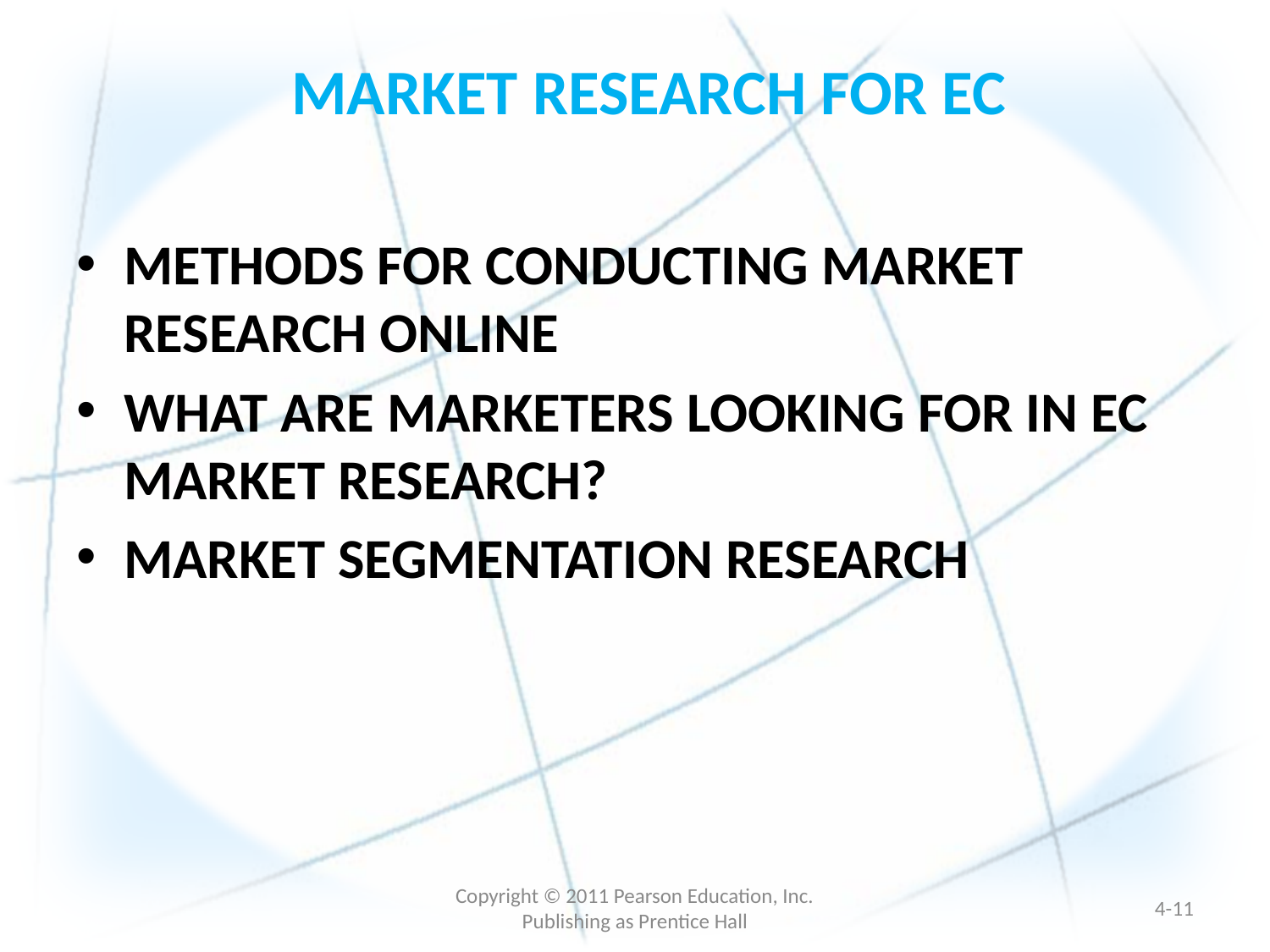

# MARKET RESEARCH FOR EC
METHODS FOR CONDUCTING MARKET RESEARCH ONLINE
WHAT ARE MARKETERS LOOKING FOR IN EC MARKET RESEARCH?
MARKET SEGMENTATION RESEARCH
Copyright © 2011 Pearson Education, Inc. Publishing as Prentice Hall
4-11